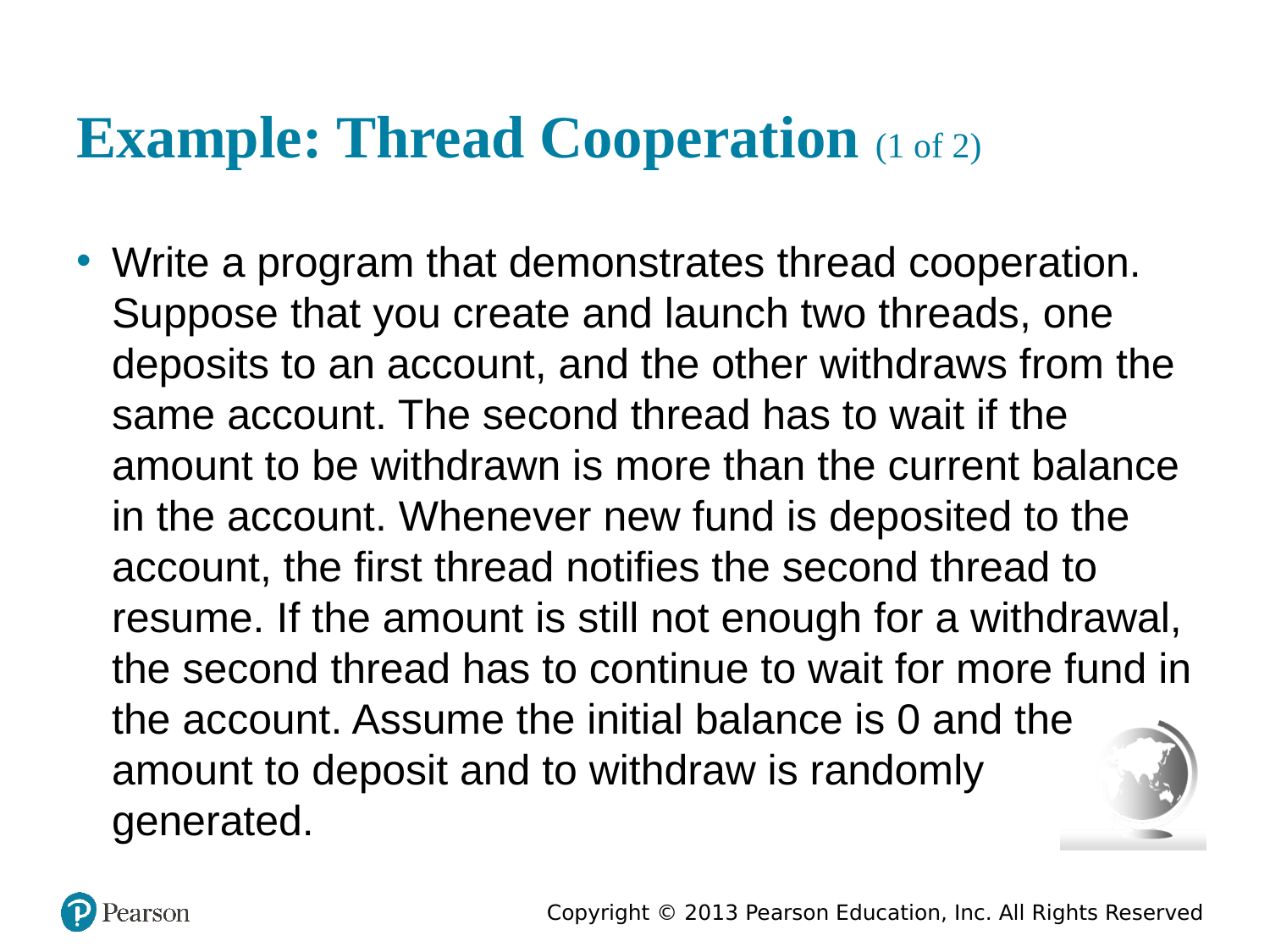

# Example: Thread Cooperation (1 of 2)
Write a program that demonstrates thread cooperation. Suppose that you create and launch two threads, one deposits to an account, and the other withdraws from the same account. The second thread has to wait if the amount to be withdrawn is more than the current balance in the account. Whenever new fund is deposited to the account, the first thread notifies the second thread to resume. If the amount is still not enough for a withdrawal, the second thread has to continue to wait for more fund in the account. Assume the initial balance is 0 and the amount to deposit and to withdraw is randomly generated.